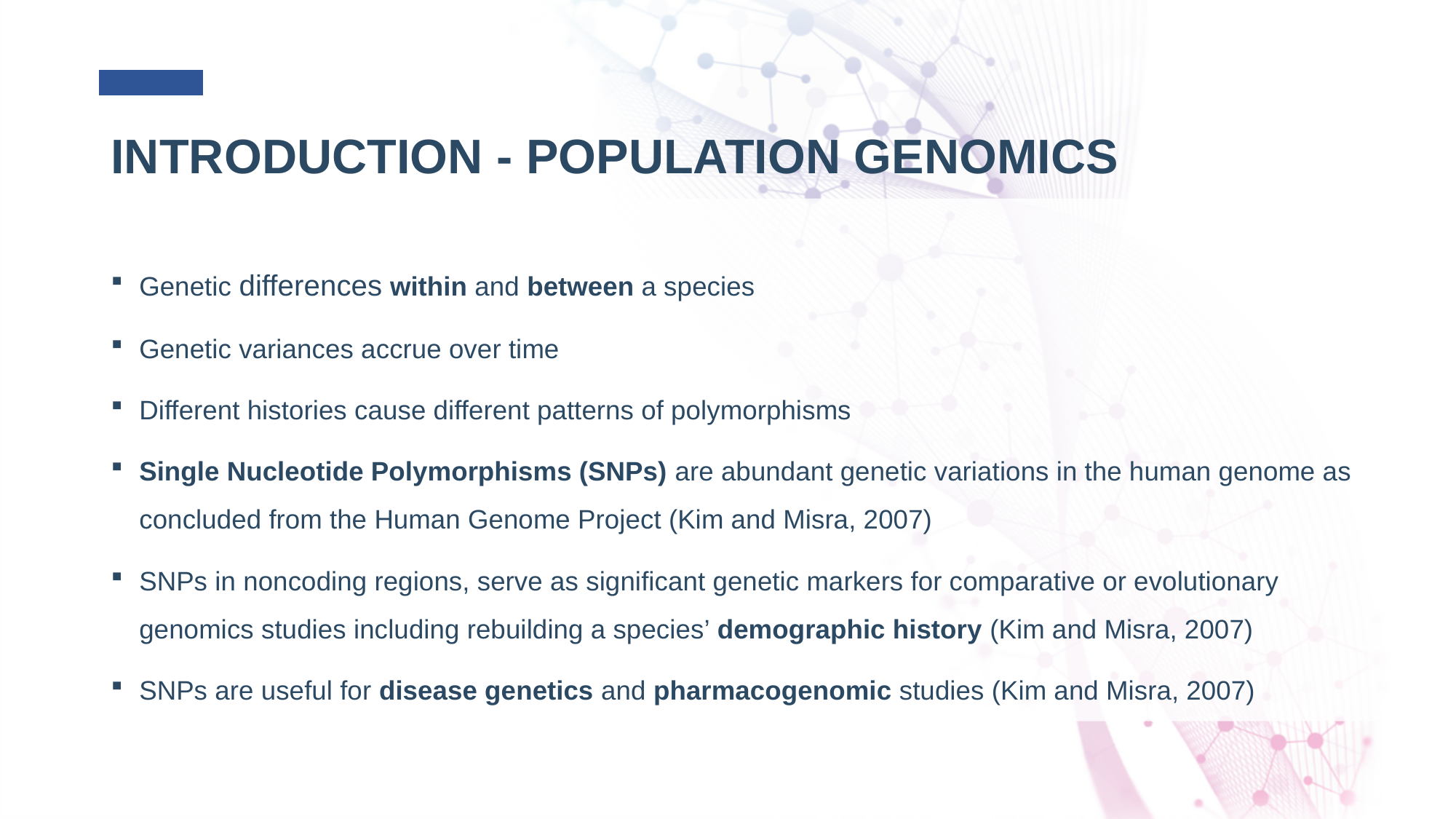

# Introduction - Population Genomics

Genetic differences within and between a species
Genetic variances accrue over time
Different histories cause different patterns of polymorphisms
Single Nucleotide Polymorphisms (SNPs) are abundant genetic variations in the human genome as concluded from the Human Genome Project (Kim and Misra, 2007)
SNPs in noncoding regions, serve as significant genetic markers for comparative or evolutionary genomics studies including rebuilding a species’ demographic history (Kim and Misra, 2007)
SNPs are useful for disease genetics and pharmacogenomic studies (Kim and Misra, 2007)